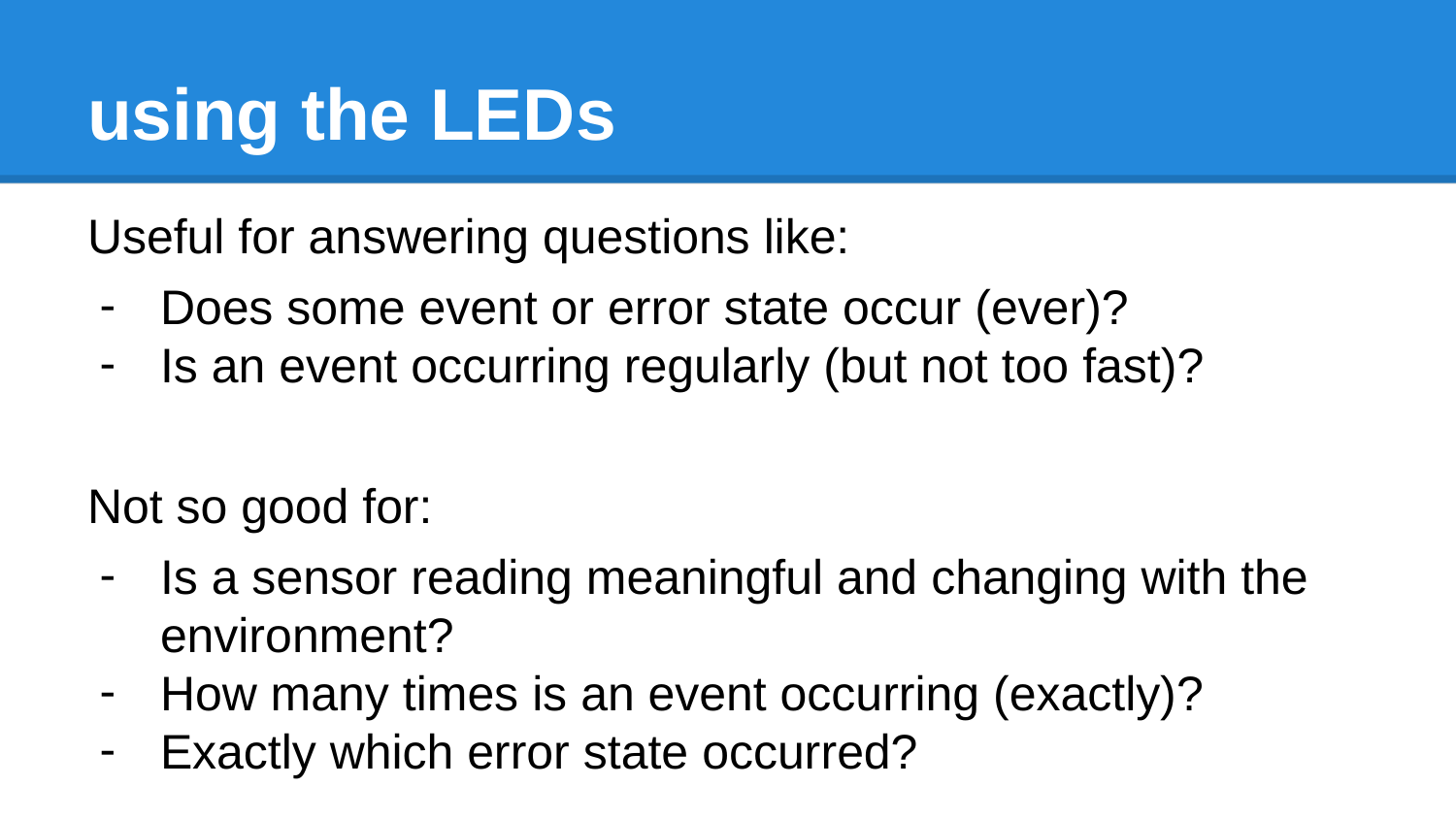

# using the LEDs
Useful for answering questions like:
Does some event or error state occur (ever)?
Is an event occurring regularly (but not too fast)?

Not so good for:
Is a sensor reading meaningful and changing with the environment?
How many times is an event occurring (exactly)?
Exactly which error state occurred?